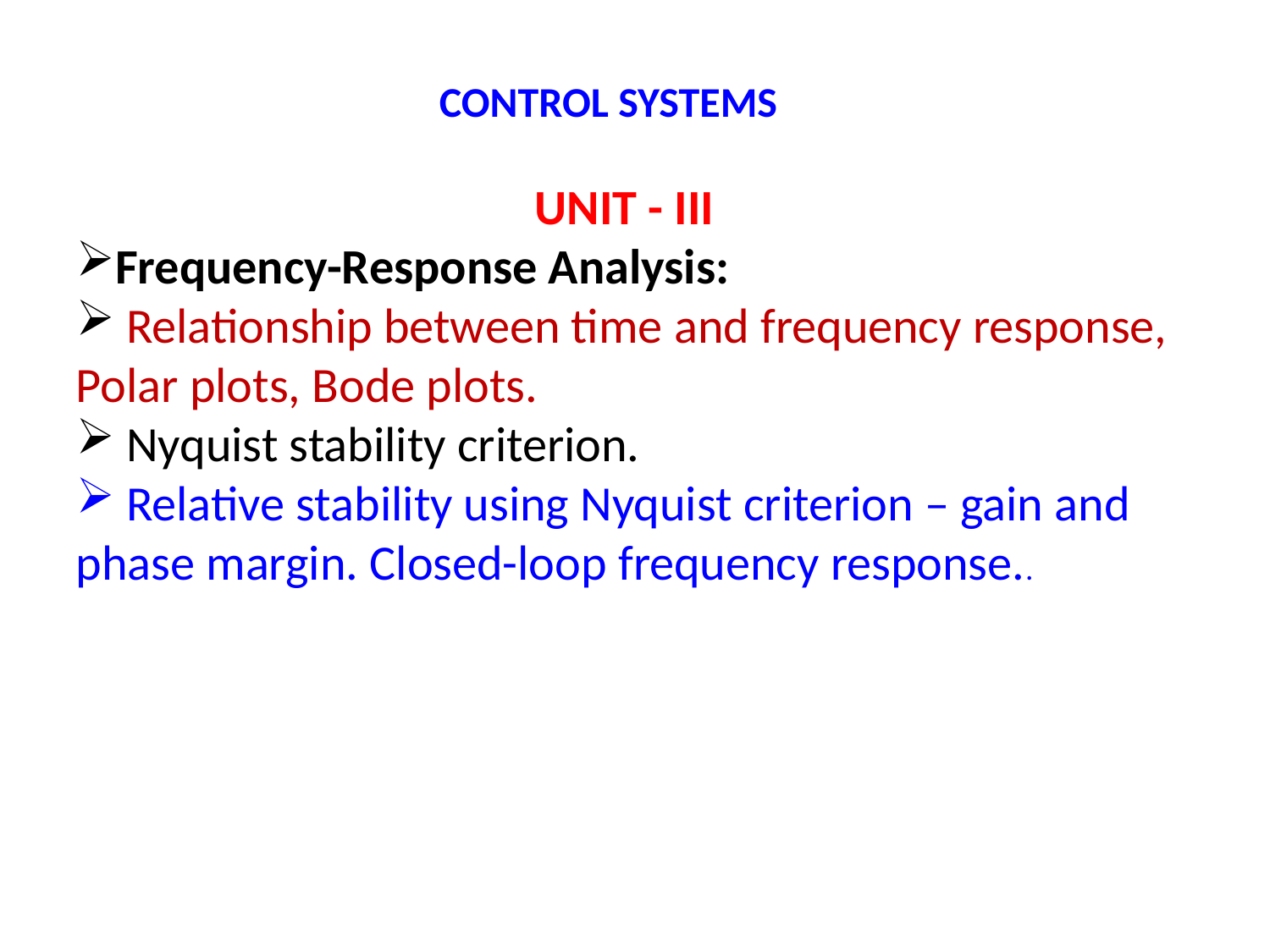

CONTROL SYSTEMS
UNIT - III
Frequency-Response Analysis:
 Relationship between time and frequency response, Polar plots, Bode plots.
 Nyquist stability criterion.
 Relative stability using Nyquist criterion – gain and phase margin. Closed-loop frequency response..